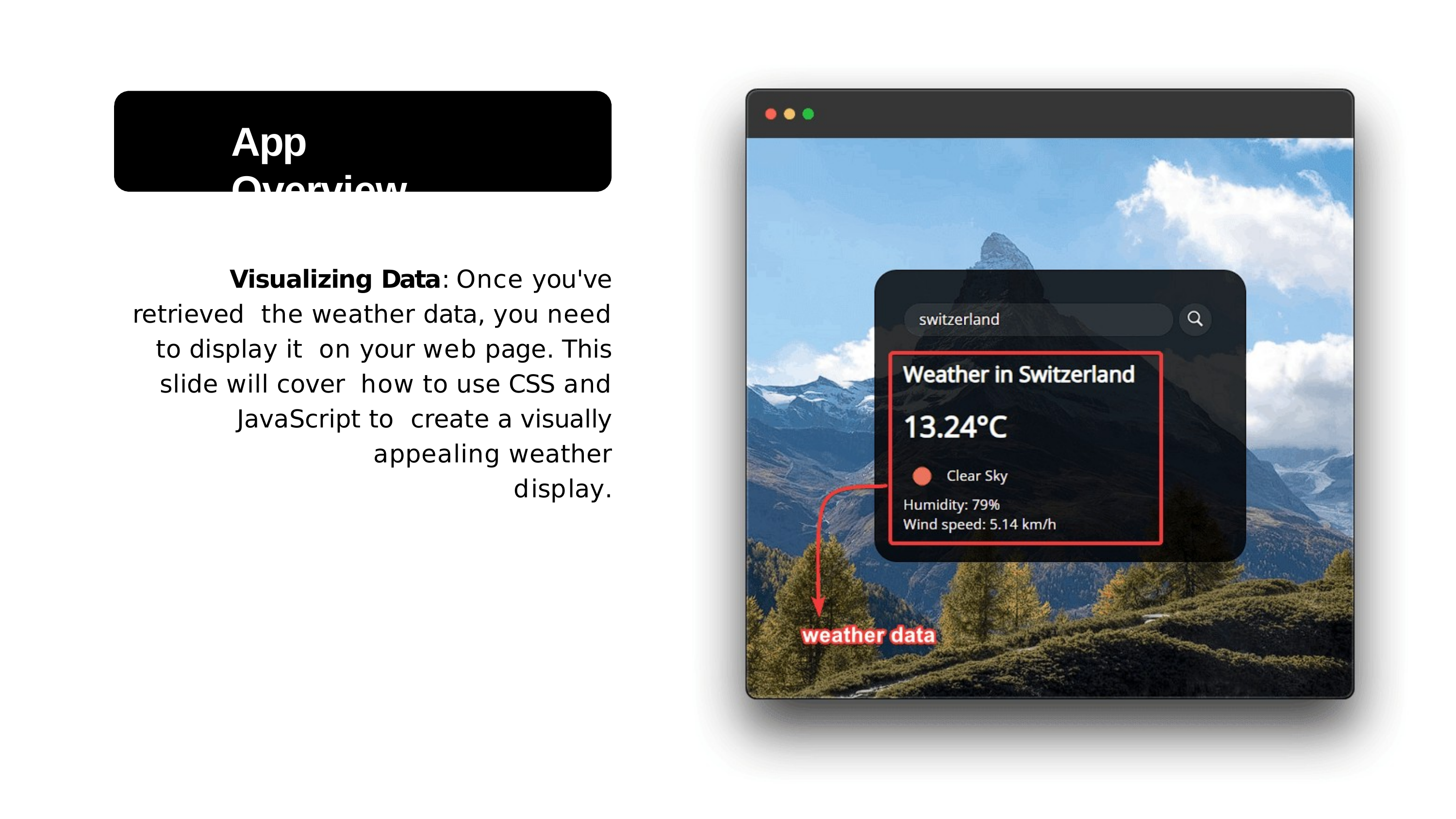

# App Overview
Visualizing Data: Once you've retrieved  the weather data, you need to display it  on your web page. This slide will cover  how to use CSS and JavaScript to  create a visually appealing weather
display.